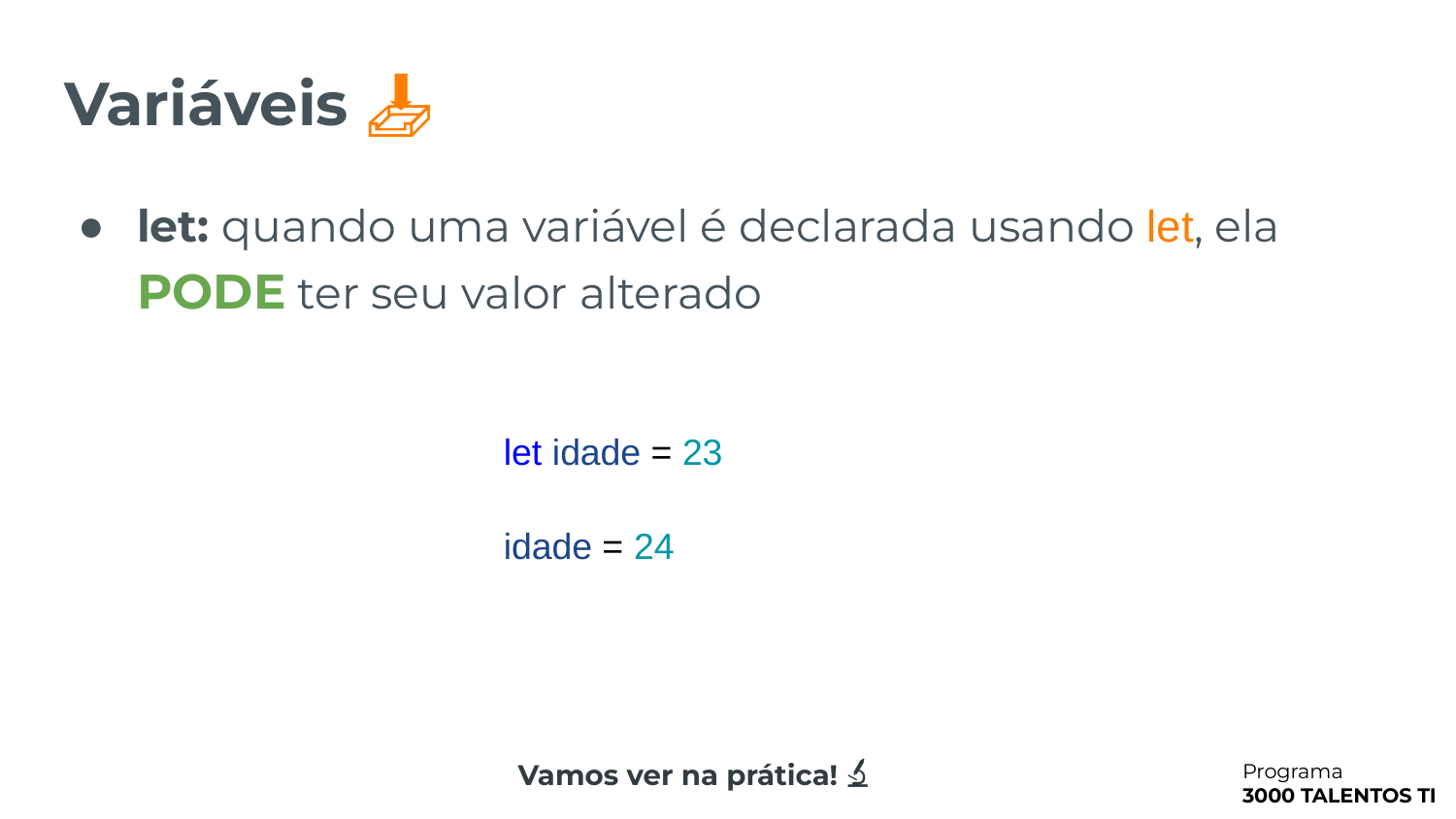

# Variáveis 📥
let: quando uma variável é declarada usando let, ela PODE ter seu valor alterado
let idade = 23
idade = 24
Vamos ver na prática! 🔬